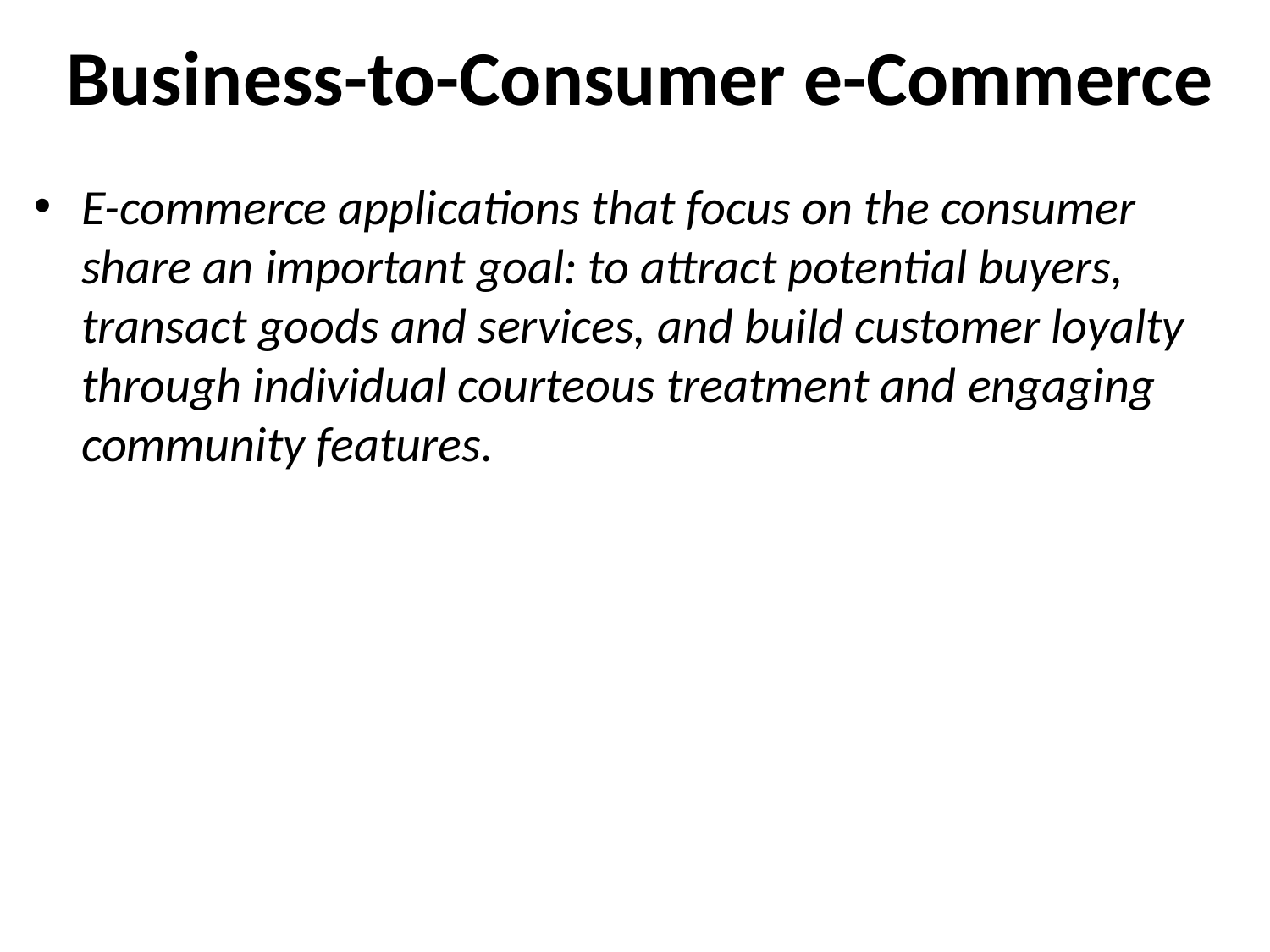

# Business-to-Consumer e-Commerce
E-commerce applications that focus on the consumer share an important goal: to attract potential buyers, transact goods and services, and build customer loyalty through individual courteous treatment and engaging community features.